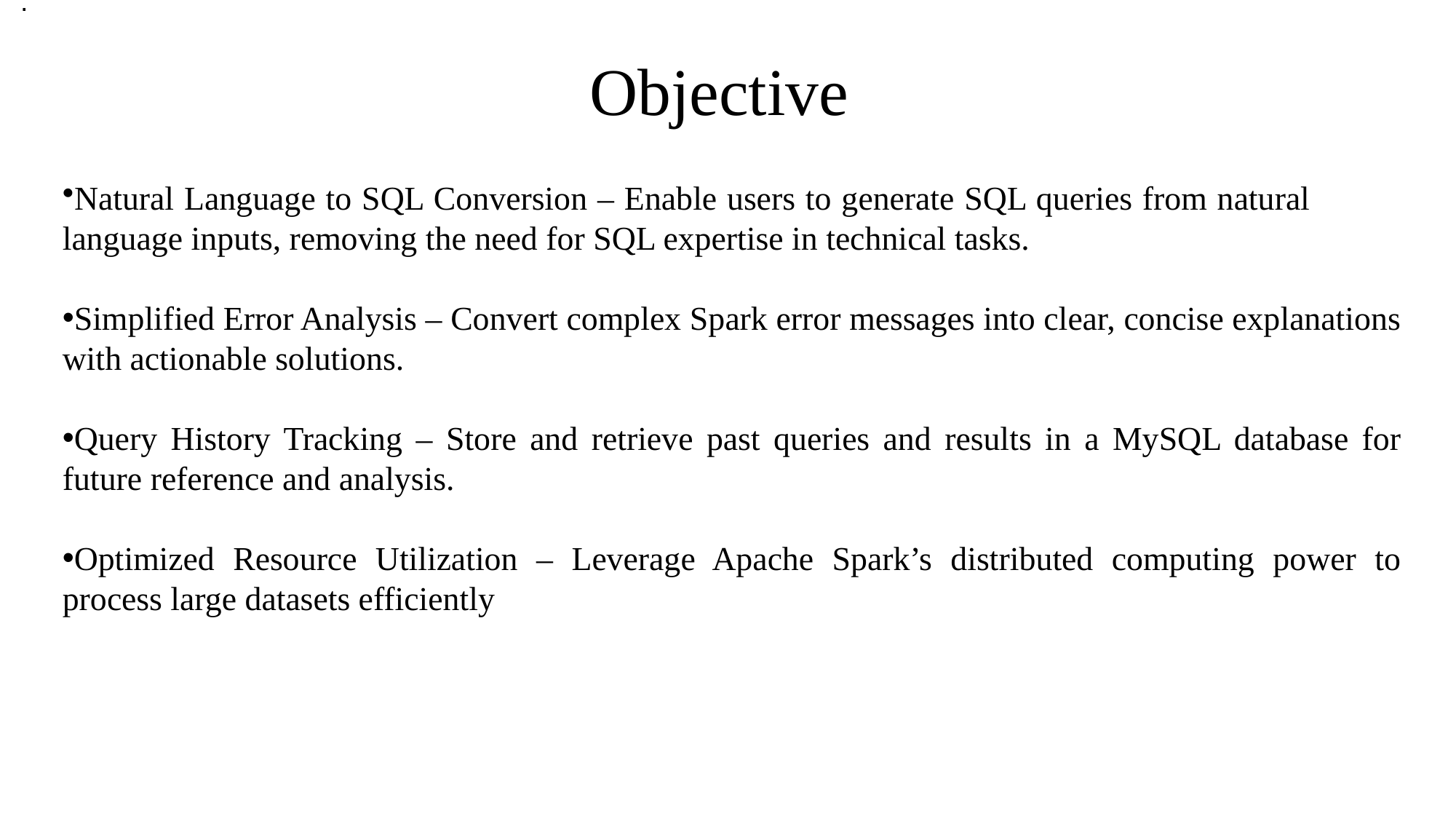

.
# Objective
Natural Language to SQL Conversion – Enable users to generate SQL queries from natural          language inputs, removing the need for SQL expertise in technical tasks.

Simplified Error Analysis – Convert complex Spark error messages into clear, concise explanations with actionable solutions.

Query History Tracking – Store and retrieve past queries and results in a MySQL database for future reference and analysis.

Optimized Resource Utilization – Leverage Apache Spark’s distributed computing power to process large datasets efficiently